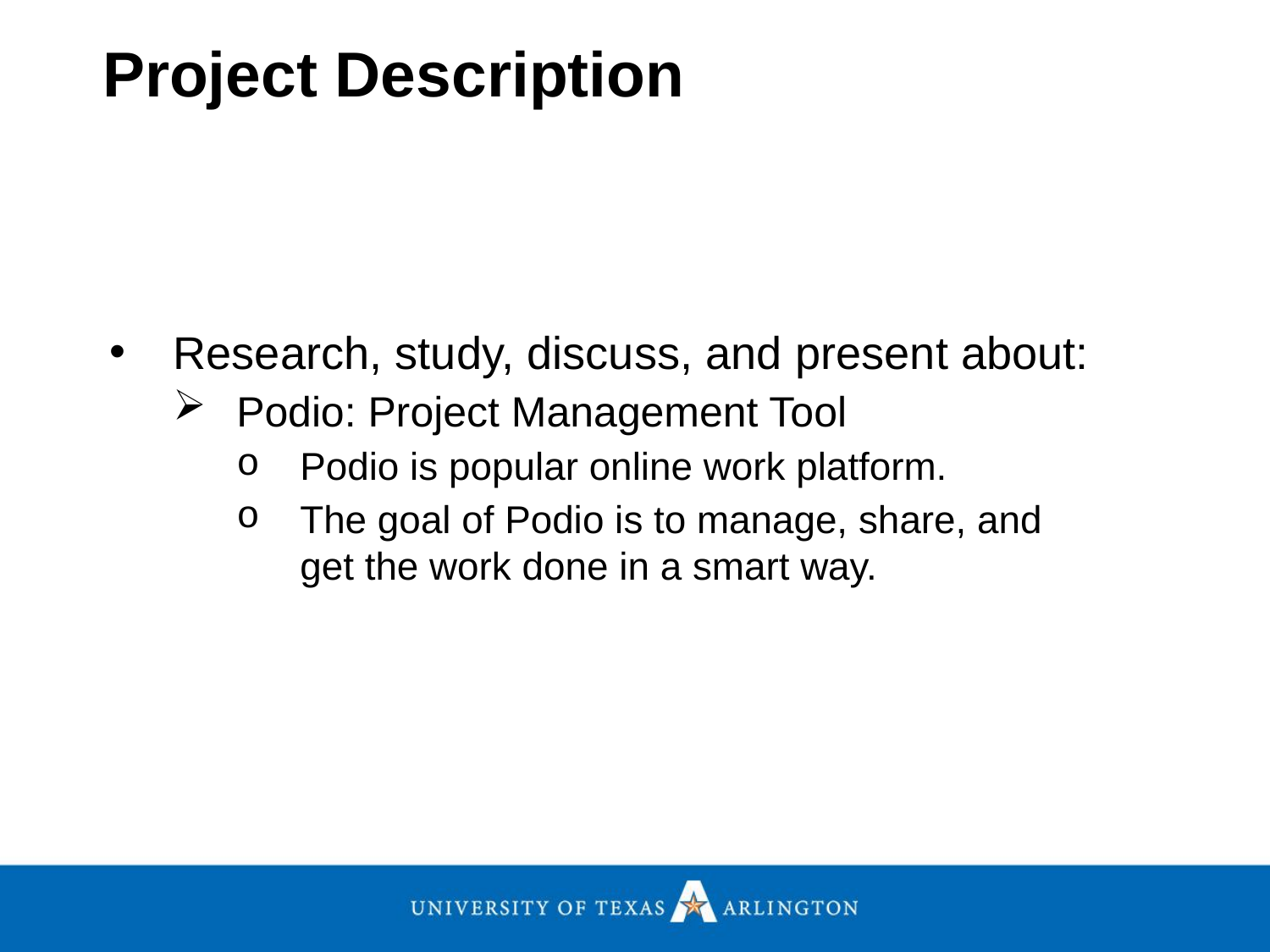

Project Description

Research, study, discuss, and present about:
Podio: Project Management Tool
Podio is popular online work platform.
The goal of Podio is to manage, share, and get the work done in a smart way.